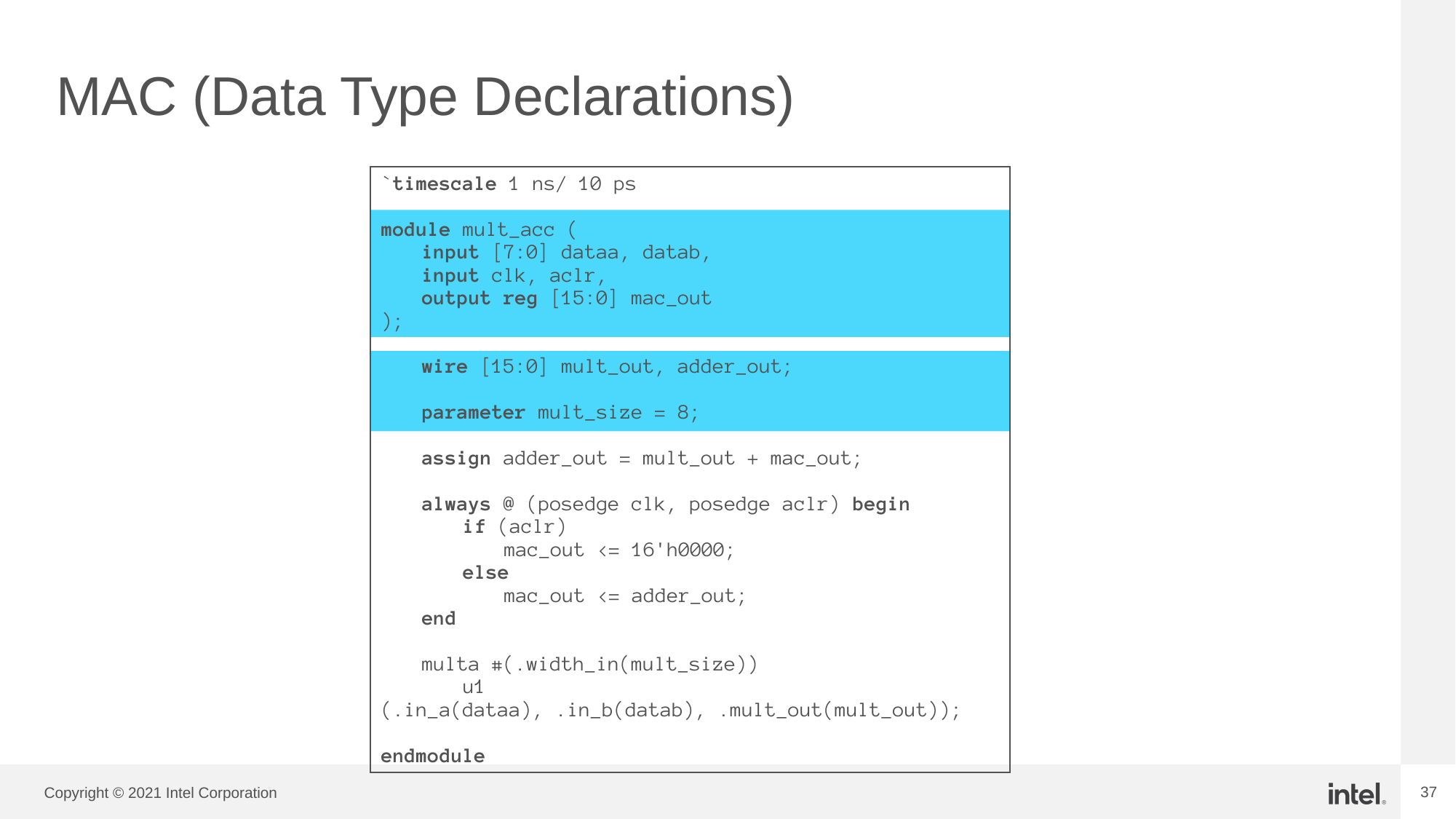

# MAC (Data Type Declarations)
`timescale 1 ns/ 10 ps

module mult_acc (
	input [7:0] dataa, datab,
	input clk, aclr,
	output reg [15:0] mac_out
);

	wire [15:0] mult_out, adder_out;

	parameter mult_size = 8;

	assign adder_out = mult_out + mac_out;

	always @ (posedge clk, posedge aclr) begin
		if (aclr)
			mac_out <= 16'h0000;
		else
			mac_out <= adder_out;
   	end

	multa #(.width_in(mult_size))
		u1 (.in_a(dataa), .in_b(datab), .mult_out(mult_out));

endmodule